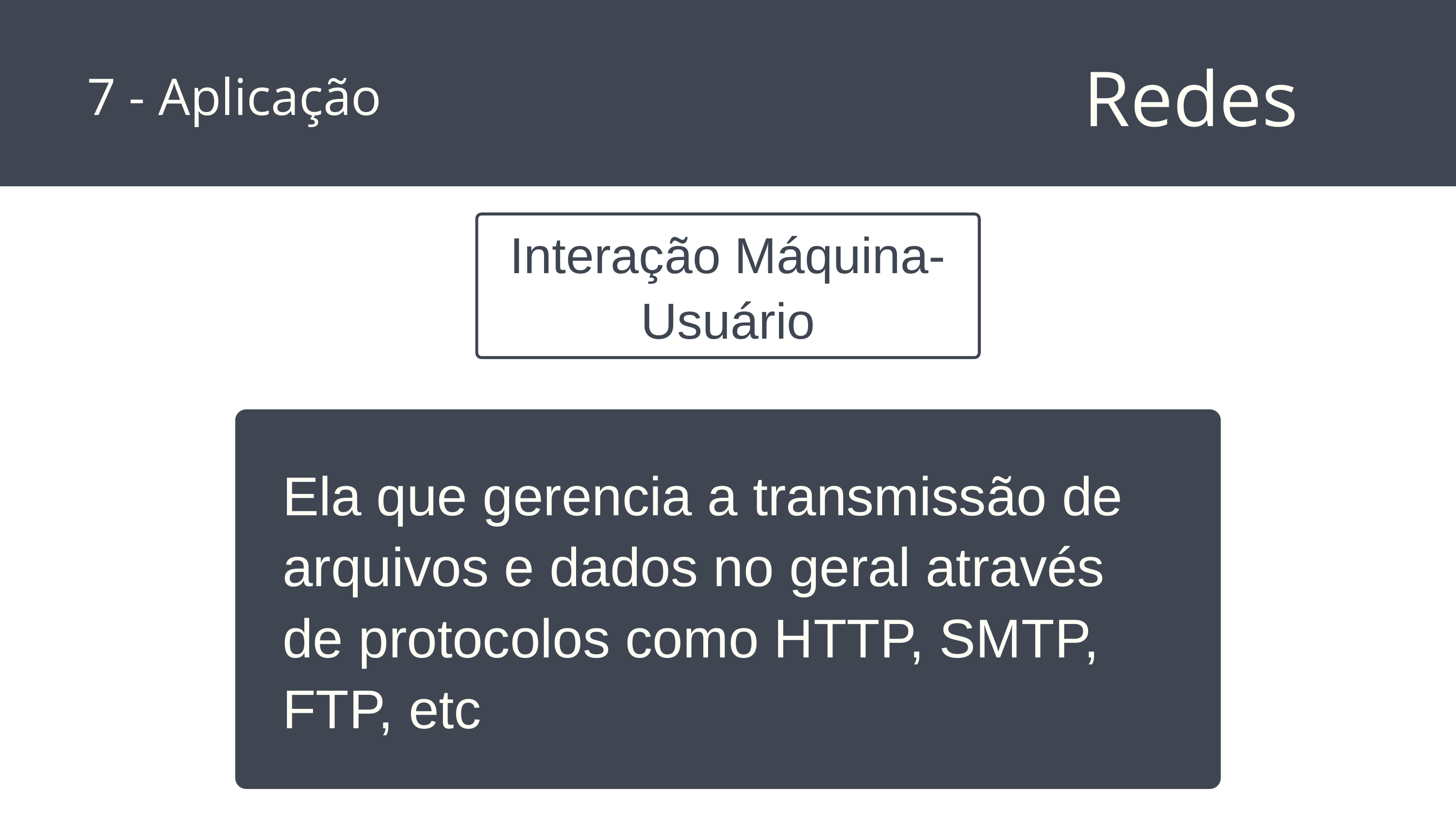

Redes
7 - Aplicação

Interação Máquina-Usuário

Ela que gerencia a transmissão de arquivos e dados no geral através de protocolos como HTTP, SMTP, FTP, etc